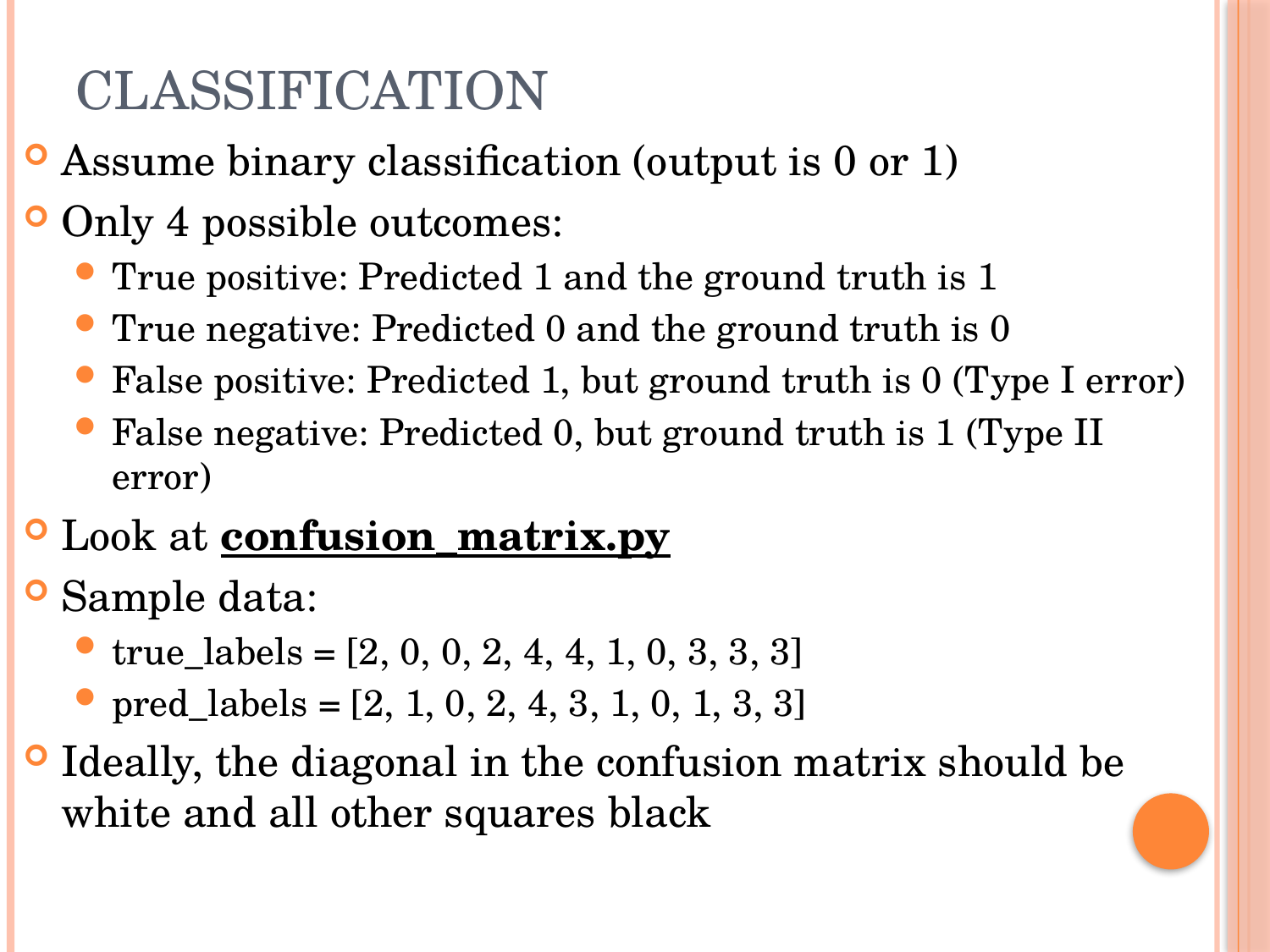

# Classification
Assume binary classification (output is 0 or 1)
Only 4 possible outcomes:
True positive: Predicted 1 and the ground truth is 1
True negative: Predicted 0 and the ground truth is 0
False positive: Predicted 1, but ground truth is 0 (Type I error)
False negative: Predicted 0, but ground truth is 1 (Type II error)
Look at confusion_matrix.py
Sample data:
true_labels = [2, 0, 0, 2, 4, 4, 1, 0, 3, 3, 3]
pred_labels = [2, 1, 0, 2, 4, 3, 1, 0, 1, 3, 3]
Ideally, the diagonal in the confusion matrix should be white and all other squares black